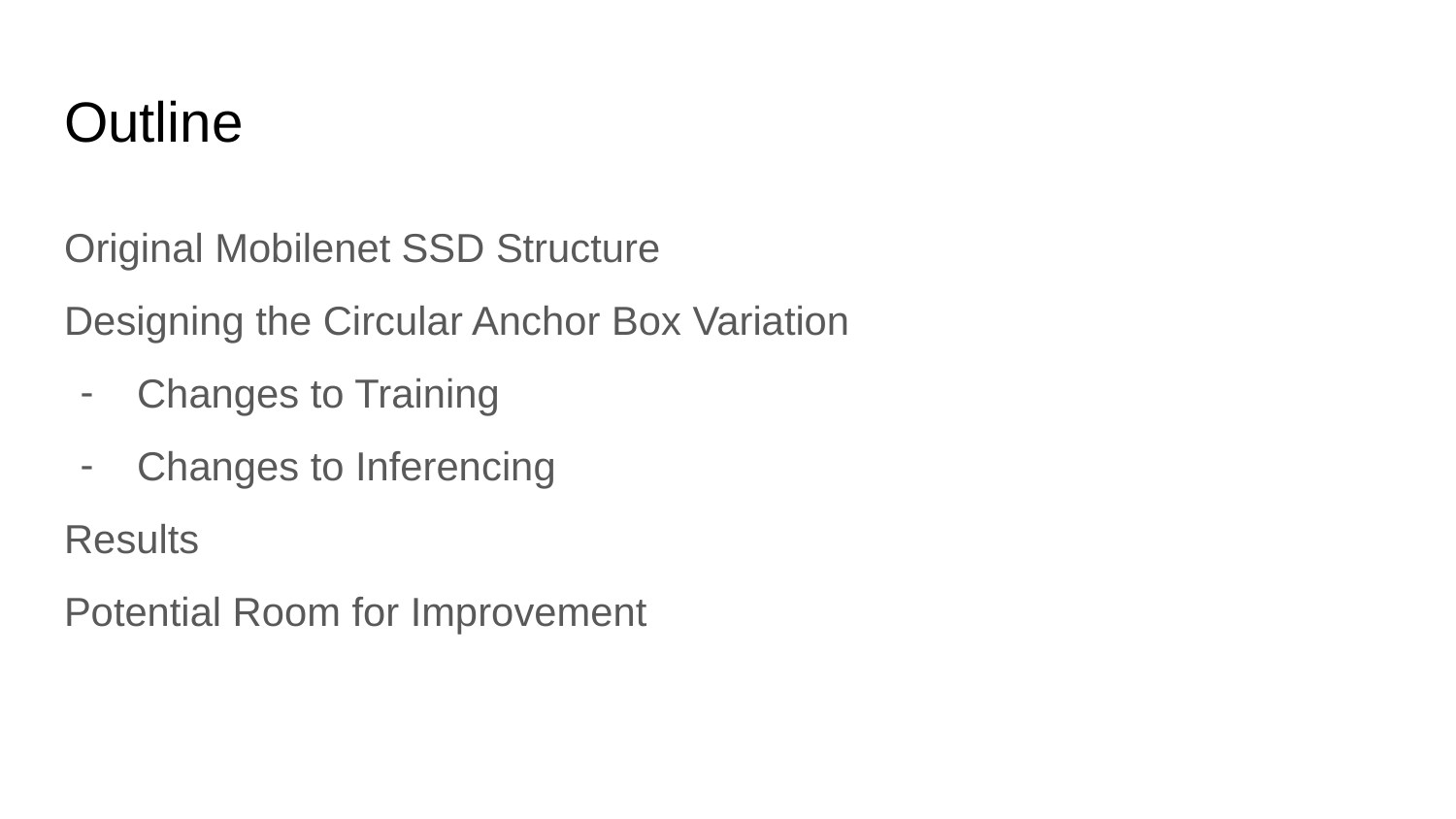

# Outline
Original Mobilenet SSD Structure
Designing the Circular Anchor Box Variation
Changes to Training
Changes to Inferencing
Results
Potential Room for Improvement